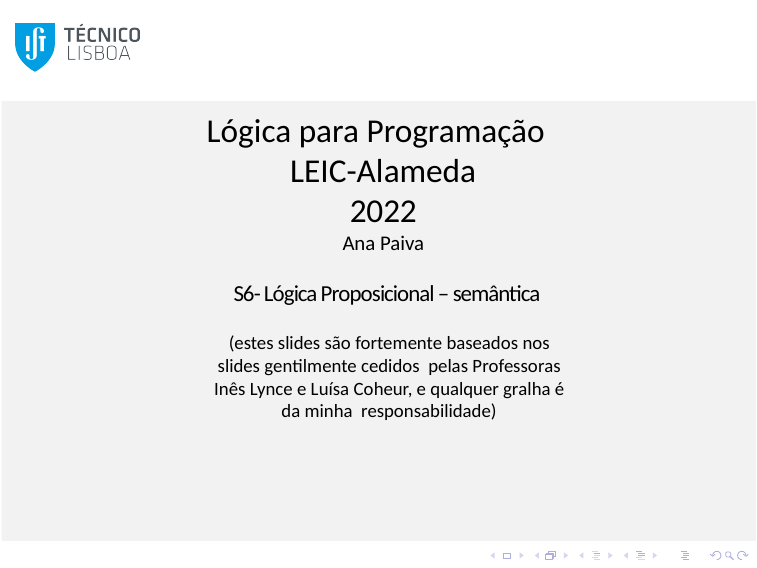

Lógica para Programação
LEIC-Alameda
2022
Ana Paiva
S6- Lógica Proposicional – semântica

(estes slides são fortemente baseados nos slides gentilmente cedidos  pelas Professoras Inês Lynce e Luísa Coheur, e qualquer gralha é da minha  responsabilidade)